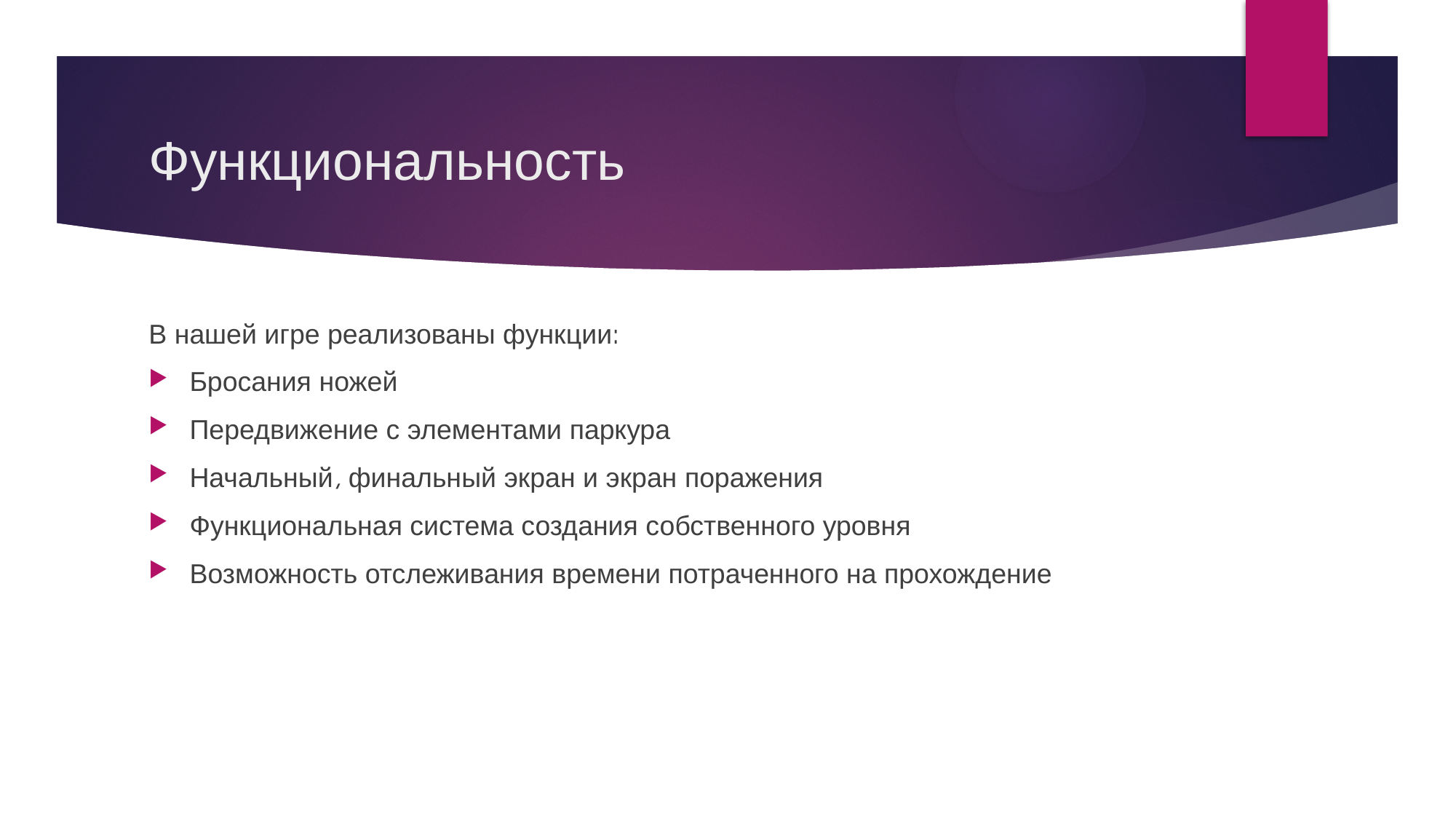

# Функциональность
В нашей игре реализованы функции:
Бросания ножей
Передвижение с элементами паркура
Начальный, финальный экран и экран поражения
Функциональная система создания собственного уровня
Возможность отслеживания времени потраченного на прохождение